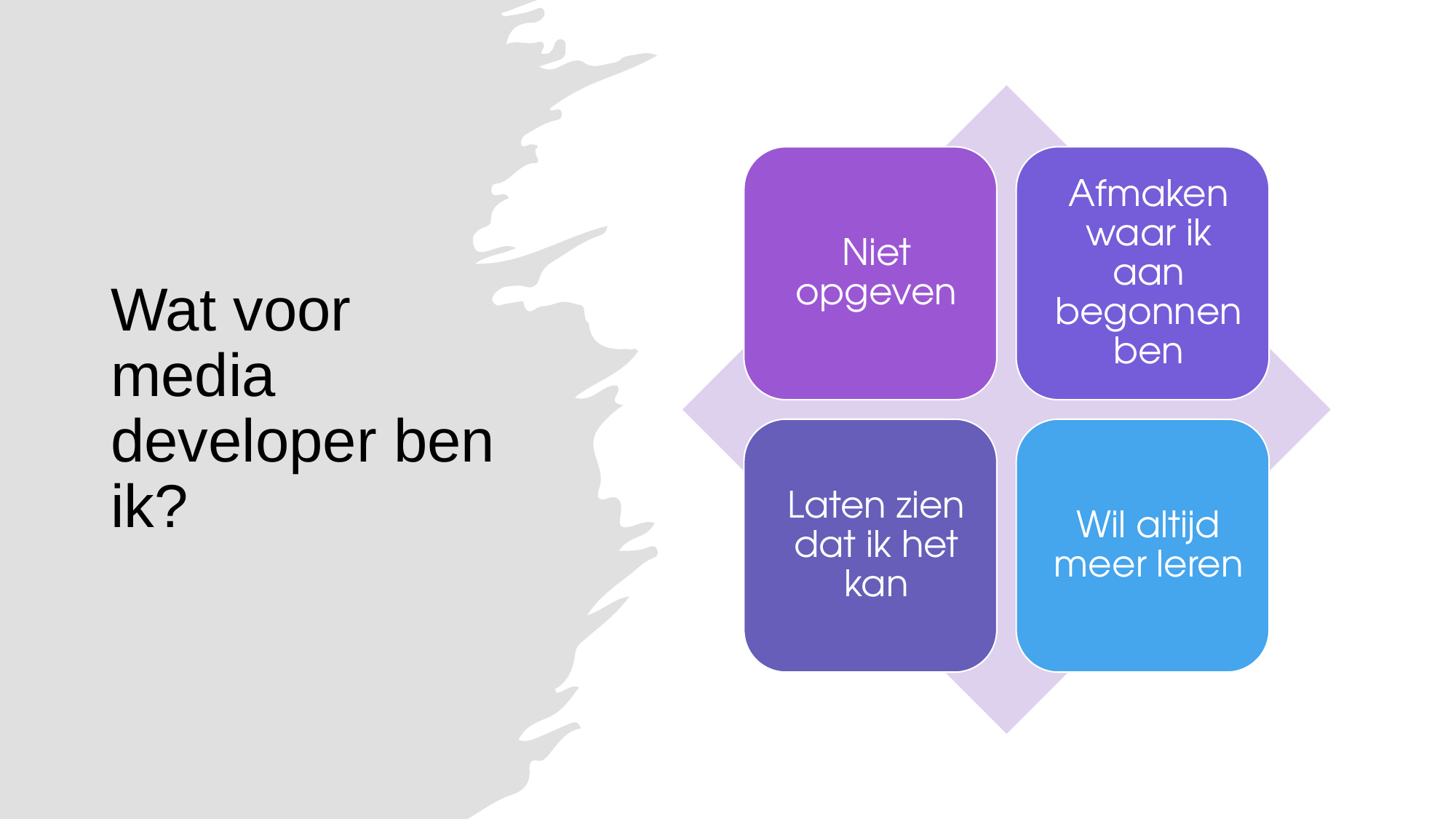

# Wat voor media developer ben ik?
Niet opgeven
Afmaken waar ik aan begonnen ben
Laten zien dat ik het kan
Wil altijd meer leren